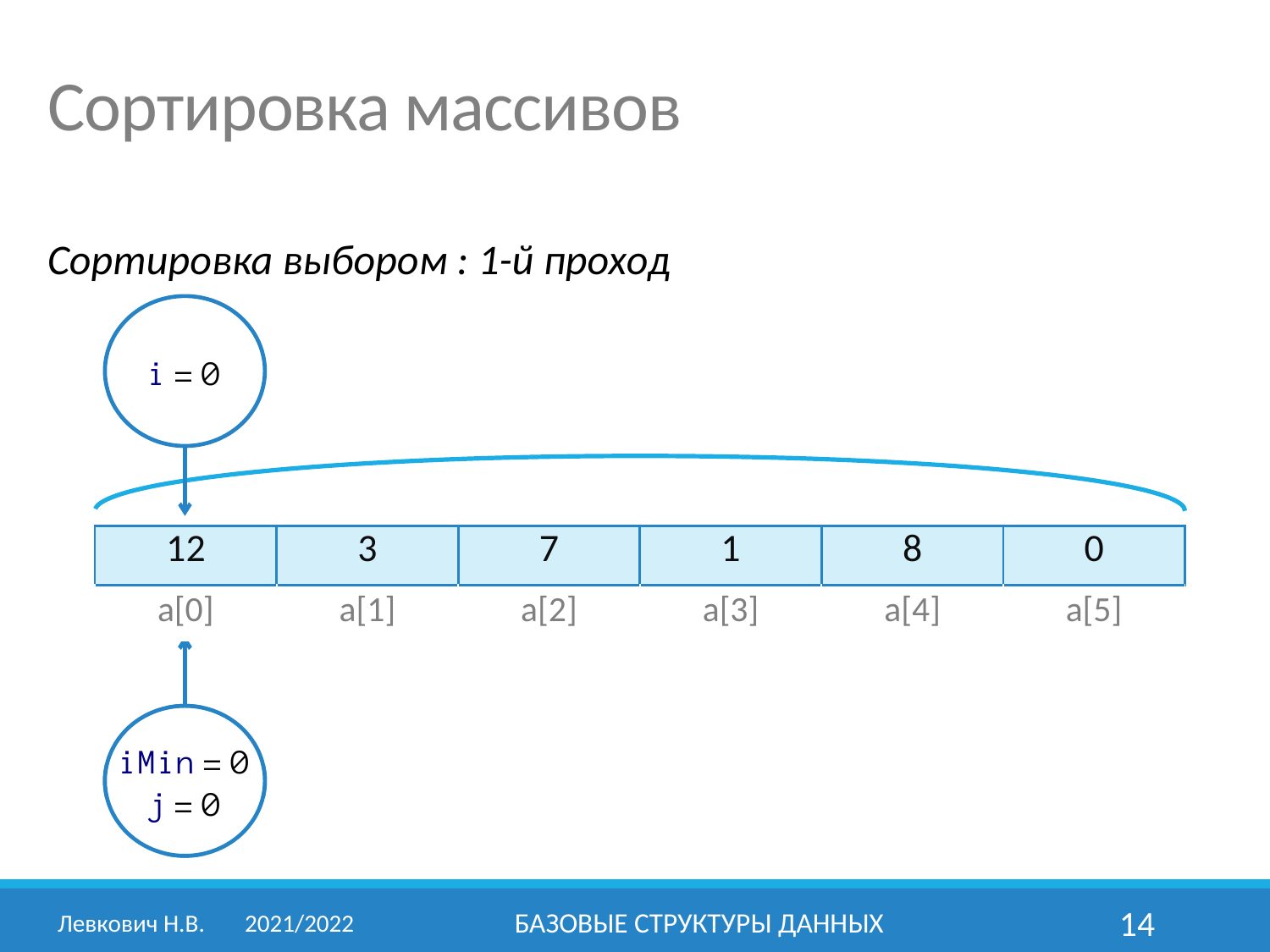

Сортировка массивов
Сортировка выбором : 1-й проход
i = 0

| 12 | 3 | 7 | 1 | 8 | 0 |
| --- | --- | --- | --- | --- | --- |
| a[0] | a[1] | a[2] | a[3] | a[4] | a[5] |

j = 0

iMin = 0
j = 0
Левкович Н.В.	2021/2022
Базовые структуры данных
14